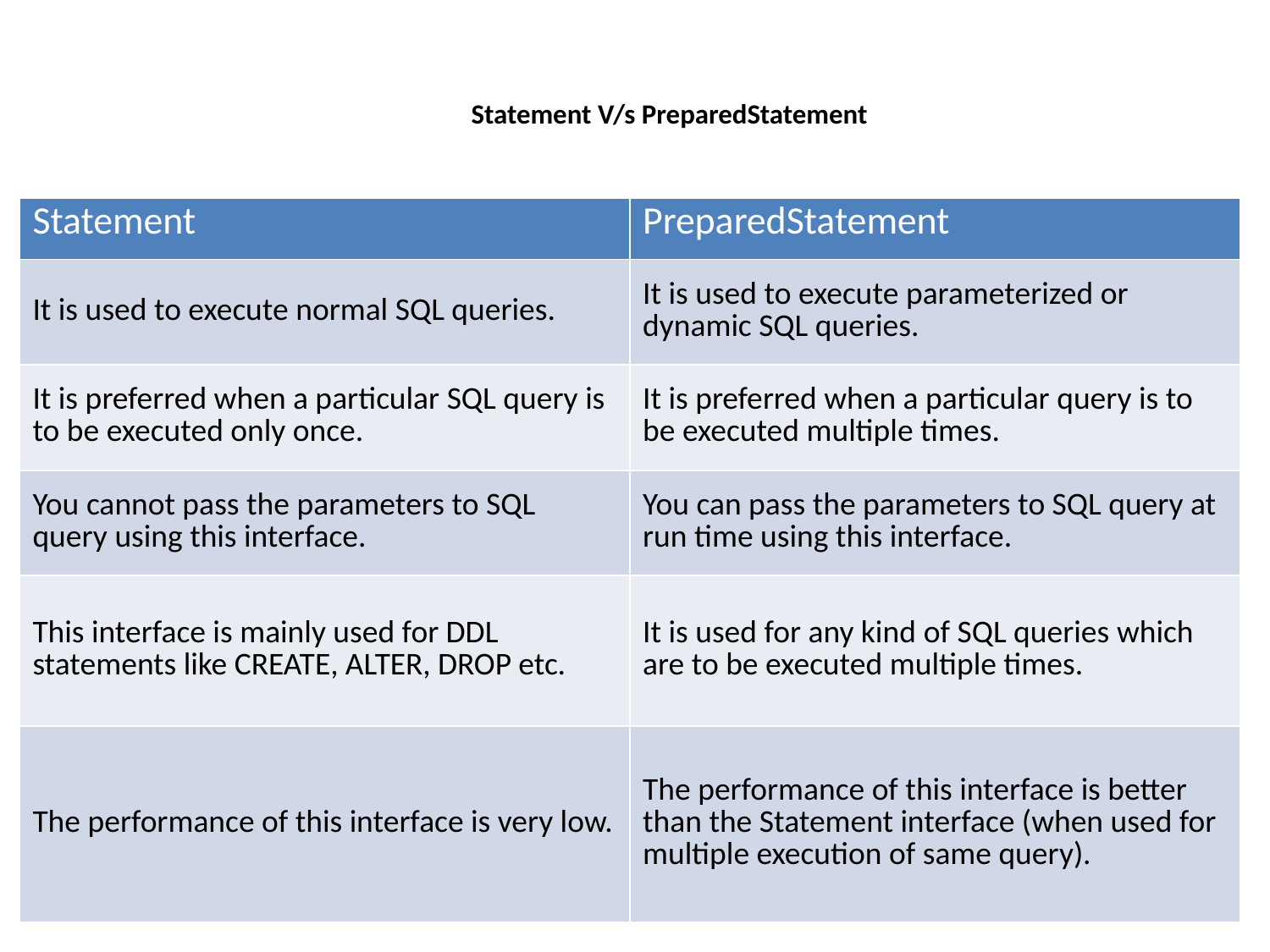

# Statement V/s PreparedStatement
| Statement | PreparedStatement |
| --- | --- |
| It is used to execute normal SQL queries. | It is used to execute parameterized or dynamic SQL queries. |
| It is preferred when a particular SQL query is to be executed only once. | It is preferred when a particular query is to be executed multiple times. |
| You cannot pass the parameters to SQL query using this interface. | You can pass the parameters to SQL query at run time using this interface. |
| This interface is mainly used for DDL statements like CREATE, ALTER, DROP etc. | It is used for any kind of SQL queries which are to be executed multiple times. |
| The performance of this interface is very low. | The performance of this interface is better than the Statement interface (when used for multiple execution of same query). |